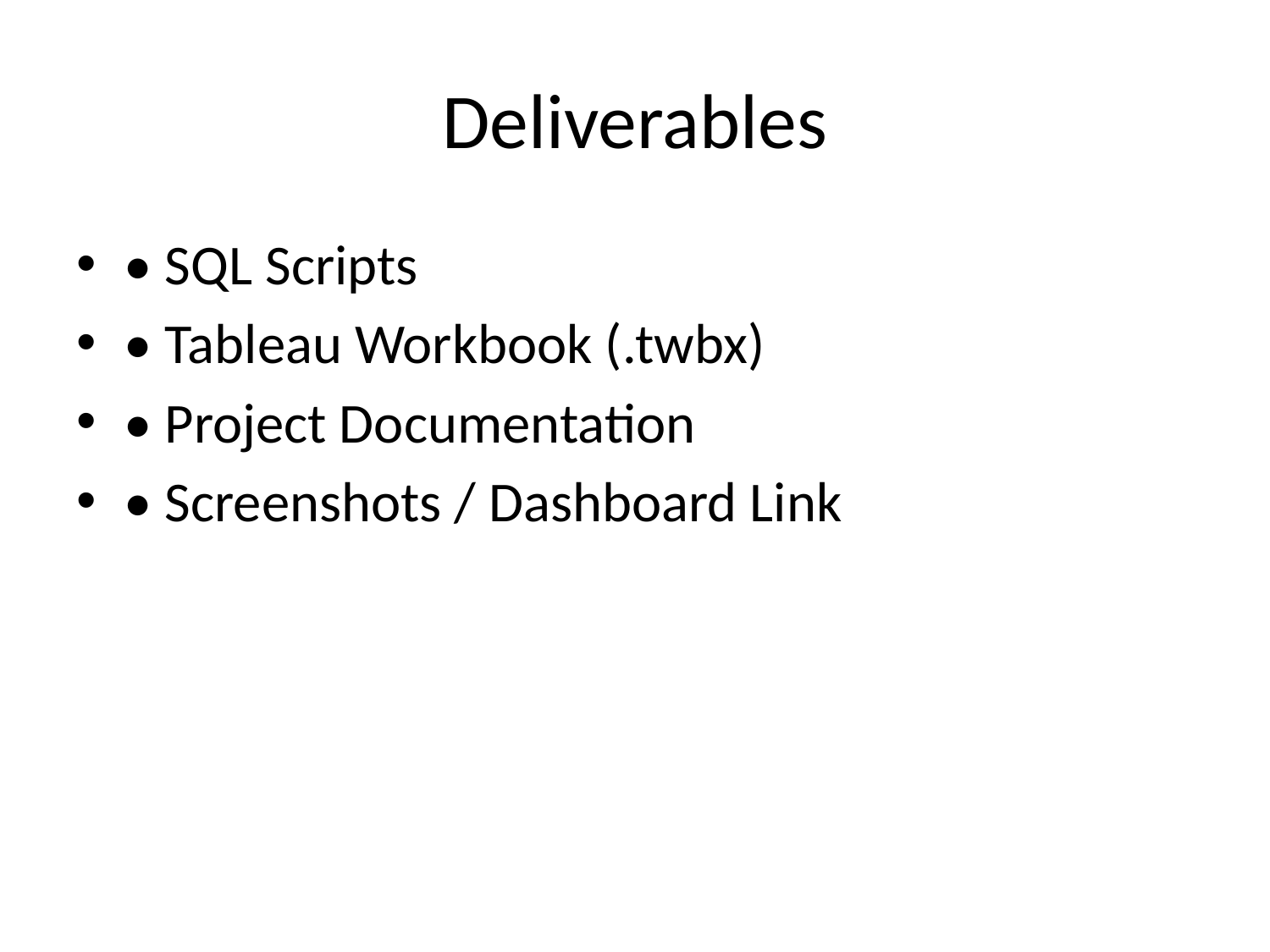

# Deliverables
• SQL Scripts
• Tableau Workbook (.twbx)
• Project Documentation
• Screenshots / Dashboard Link